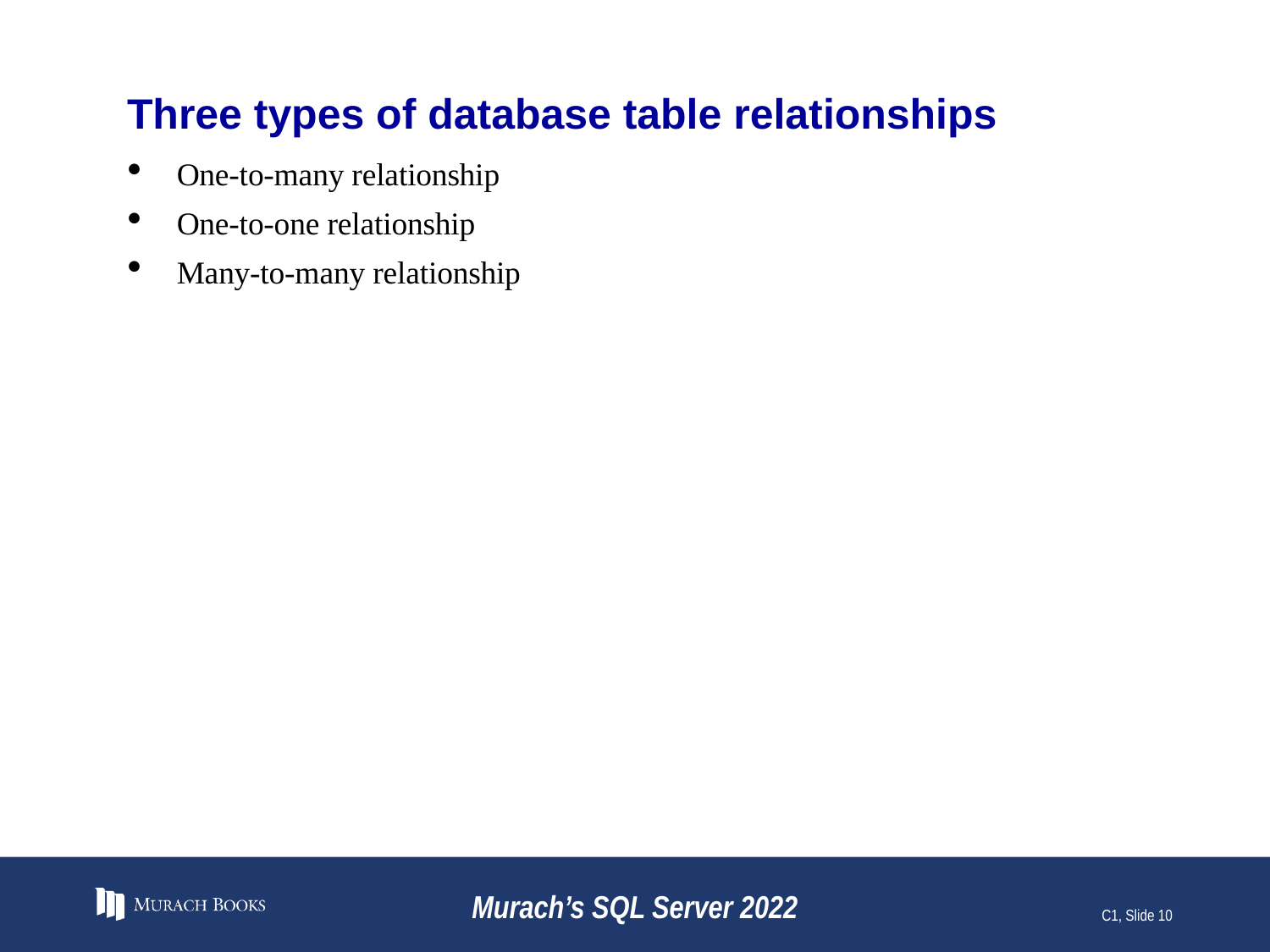

# Three types of database table relationships
One-to-many relationship
One-to-one relationship
Many-to-many relationship

Murach’s SQL Server 2022

C1, Slide 10